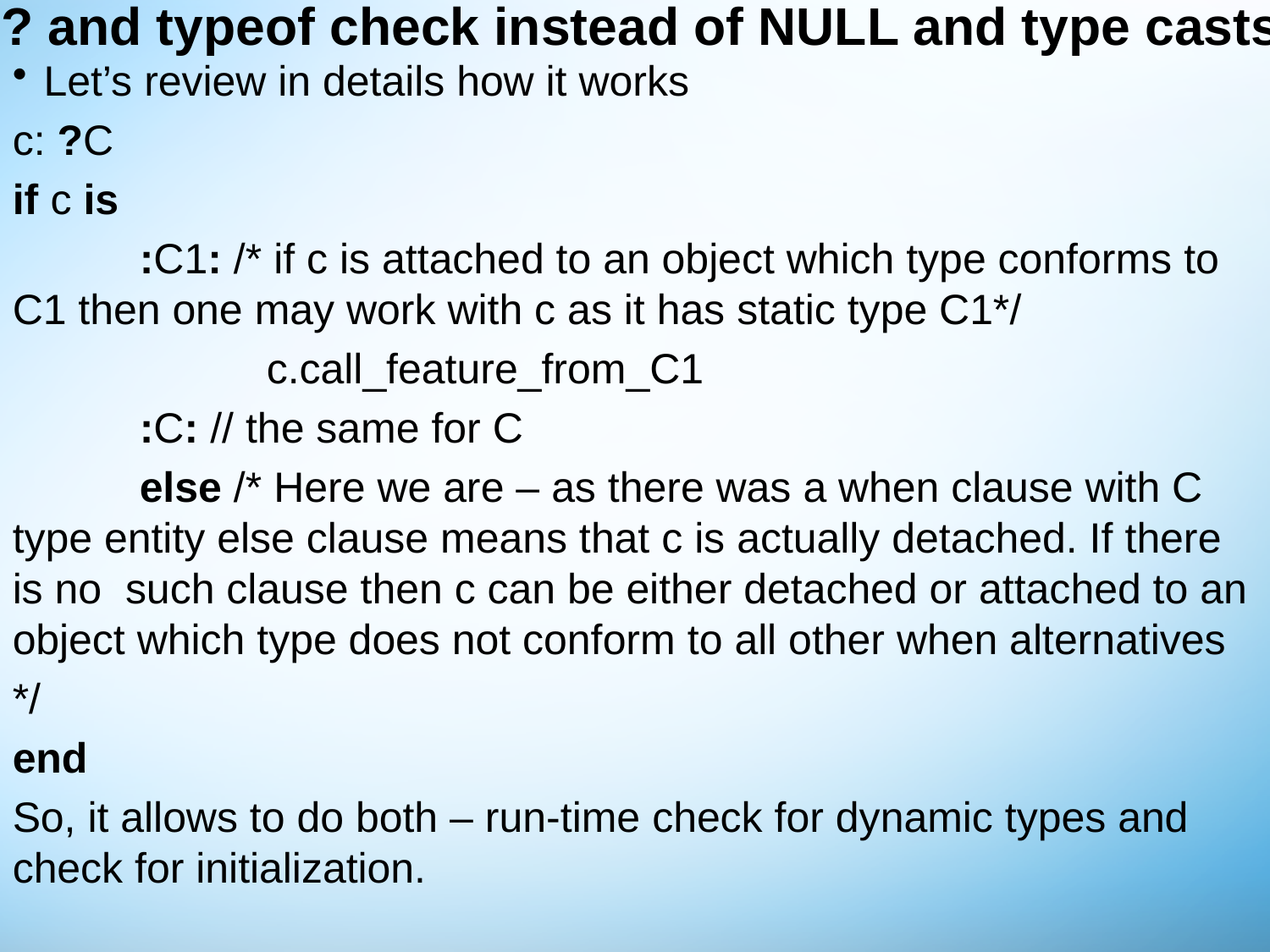

# ? and typeof check instead of NULL and type casts
Let’s review in details how it works
c: ?C
if c is
	:C1: /* if c is attached to an object which type conforms to C1 then one may work with c as it has static type C1*/
		c.call_feature_from_C1
	:C: // the same for C
	else /* Here we are – as there was a when clause with C type entity else clause means that c is actually detached. If there is no  such clause then c can be either detached or attached to an object which type does not conform to all other when alternatives
*/
end
So, it allows to do both – run-time check for dynamic types and check for initialization.